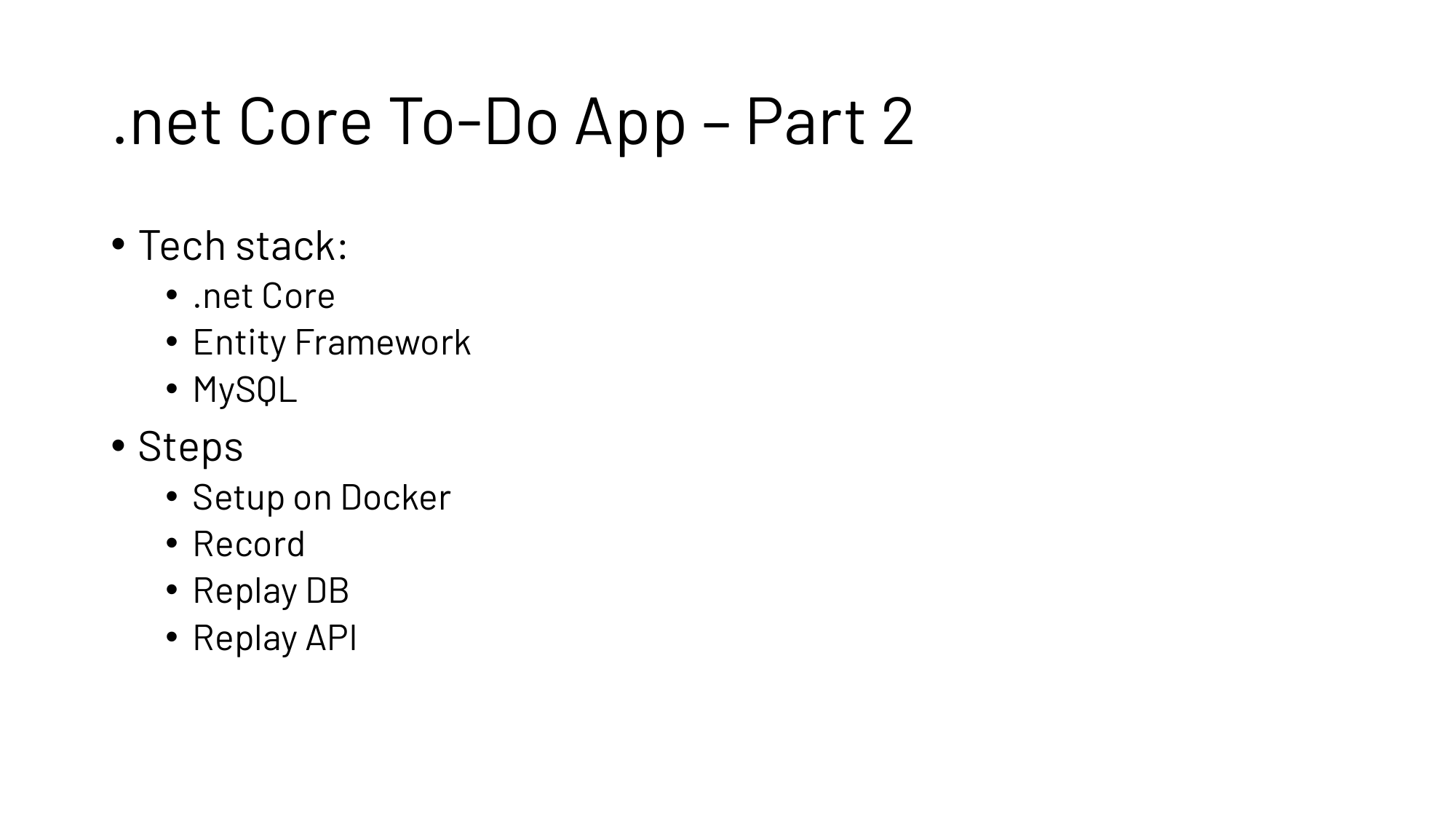

# .net Core To-Do App – Part 2
Tech stack:
.net Core
Entity Framework
MySQL
Steps
Setup on Docker
Record
Replay DB
Replay API